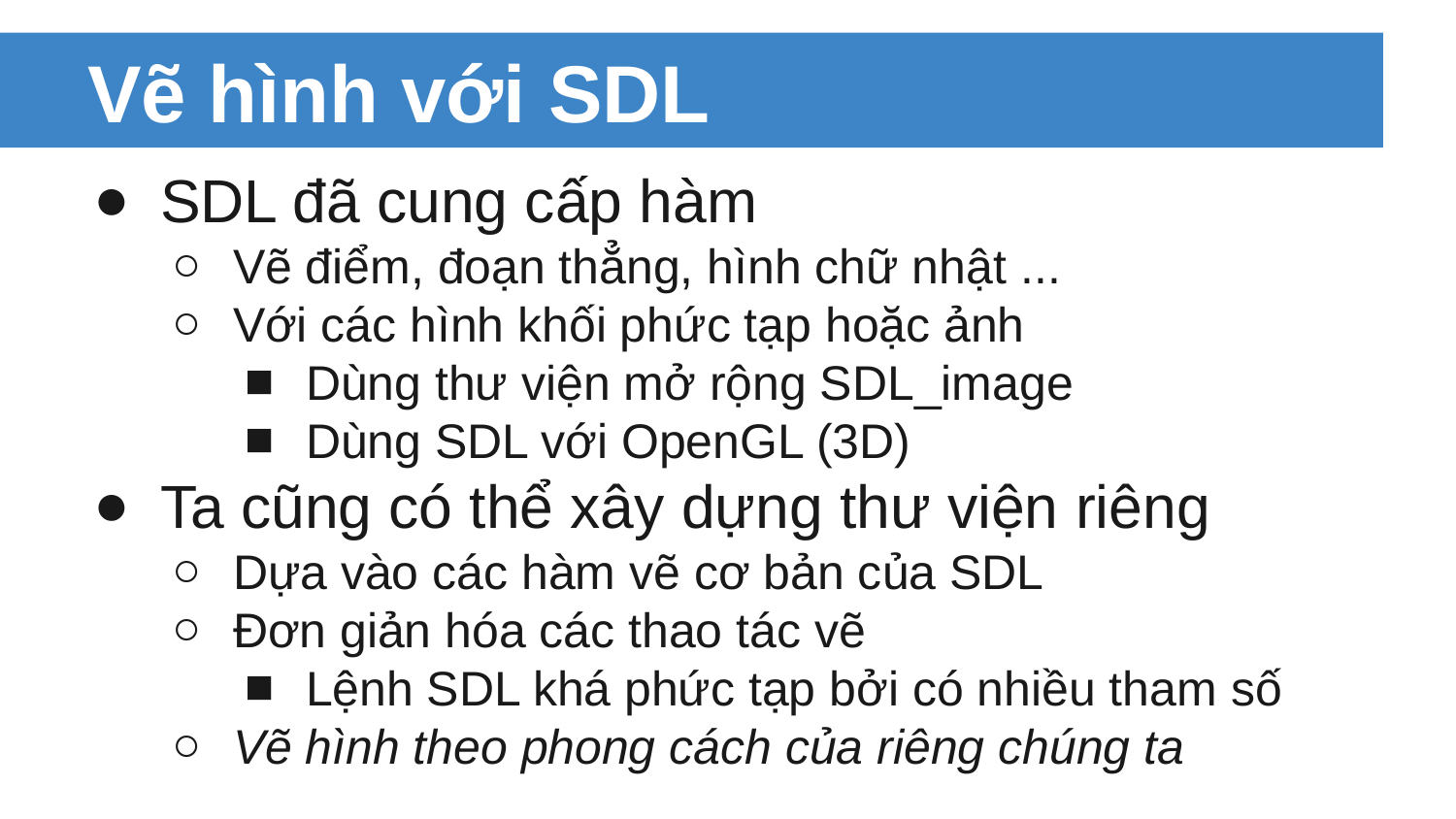

# Vẽ hình với SDL
SDL đã cung cấp hàm
Vẽ điểm, đoạn thẳng, hình chữ nhật ...
Với các hình khối phức tạp hoặc ảnh
Dùng thư viện mở rộng SDL_image
Dùng SDL với OpenGL (3D)
Ta cũng có thể xây dựng thư viện riêng
Dựa vào các hàm vẽ cơ bản của SDL
Đơn giản hóa các thao tác vẽ
Lệnh SDL khá phức tạp bởi có nhiều tham số
Vẽ hình theo phong cách của riêng chúng ta